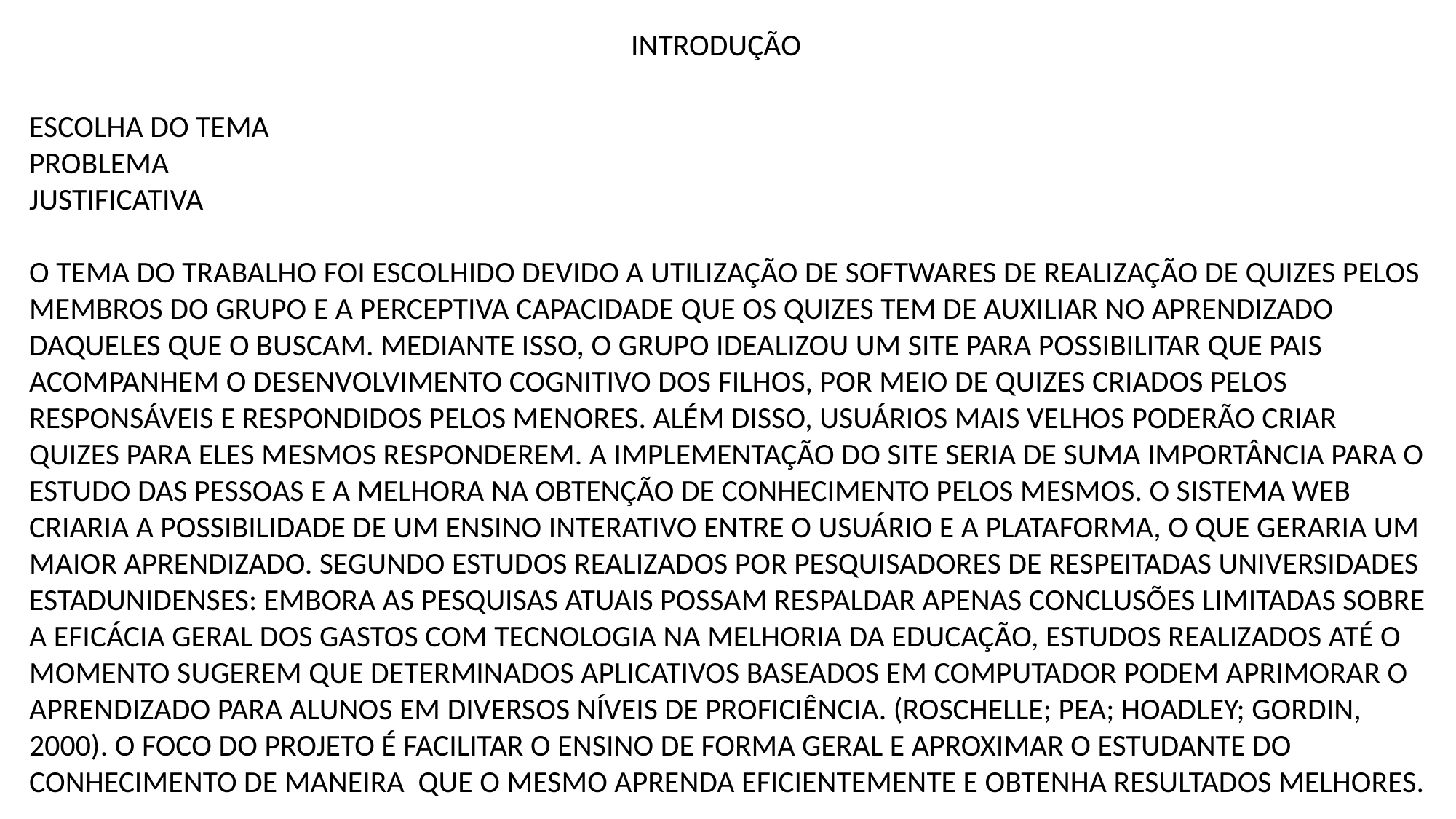

INTRODUÇÃO
ESCOLHA DO TEMA
PROBLEMA
JUSTIFICATIVA

O TEMA DO TRABALHO FOI ESCOLHIDO DEVIDO A UTILIZAÇÃO DE SOFTWARES DE REALIZAÇÃO DE QUIZES PELOS MEMBROS DO GRUPO E A PERCEPTIVA CAPACIDADE QUE OS QUIZES TEM DE AUXILIAR NO APRENDIZADO DAQUELES QUE O BUSCAM. MEDIANTE ISSO, O GRUPO IDEALIZOU UM SITE PARA POSSIBILITAR QUE PAIS ACOMPANHEM O DESENVOLVIMENTO COGNITIVO DOS FILHOS, POR MEIO DE QUIZES CRIADOS PELOS RESPONSÁVEIS E RESPONDIDOS PELOS MENORES. ALÉM DISSO, USUÁRIOS MAIS VELHOS PODERÃO CRIAR QUIZES PARA ELES MESMOS RESPONDEREM. A IMPLEMENTAÇÃO DO SITE SERIA DE SUMA IMPORTÂNCIA PARA O ESTUDO DAS PESSOAS E A MELHORA NA OBTENÇÃO DE CONHECIMENTO PELOS MESMOS. O SISTEMA WEB CRIARIA A POSSIBILIDADE DE UM ENSINO INTERATIVO ENTRE O USUÁRIO E A PLATAFORMA, O QUE GERARIA UM MAIOR APRENDIZADO. SEGUNDO ESTUDOS REALIZADOS POR PESQUISADORES DE RESPEITADAS UNIVERSIDADES ESTADUNIDENSES: EMBORA AS PESQUISAS ATUAIS POSSAM RESPALDAR APENAS CONCLUSÕES LIMITADAS SOBRE A EFICÁCIA GERAL DOS GASTOS COM TECNOLOGIA NA MELHORIA DA EDUCAÇÃO, ESTUDOS REALIZADOS ATÉ O MOMENTO SUGEREM QUE DETERMINADOS APLICATIVOS BASEADOS EM COMPUTADOR PODEM APRIMORAR O APRENDIZADO PARA ALUNOS EM DIVERSOS NÍVEIS DE PROFICIÊNCIA. (ROSCHELLE; PEA; HOADLEY; GORDIN, 2000). O FOCO DO PROJETO É FACILITAR O ENSINO DE FORMA GERAL E APROXIMAR O ESTUDANTE DO CONHECIMENTO DE MANEIRA  QUE O MESMO APRENDA EFICIENTEMENTE E OBTENHA RESULTADOS MELHORES.